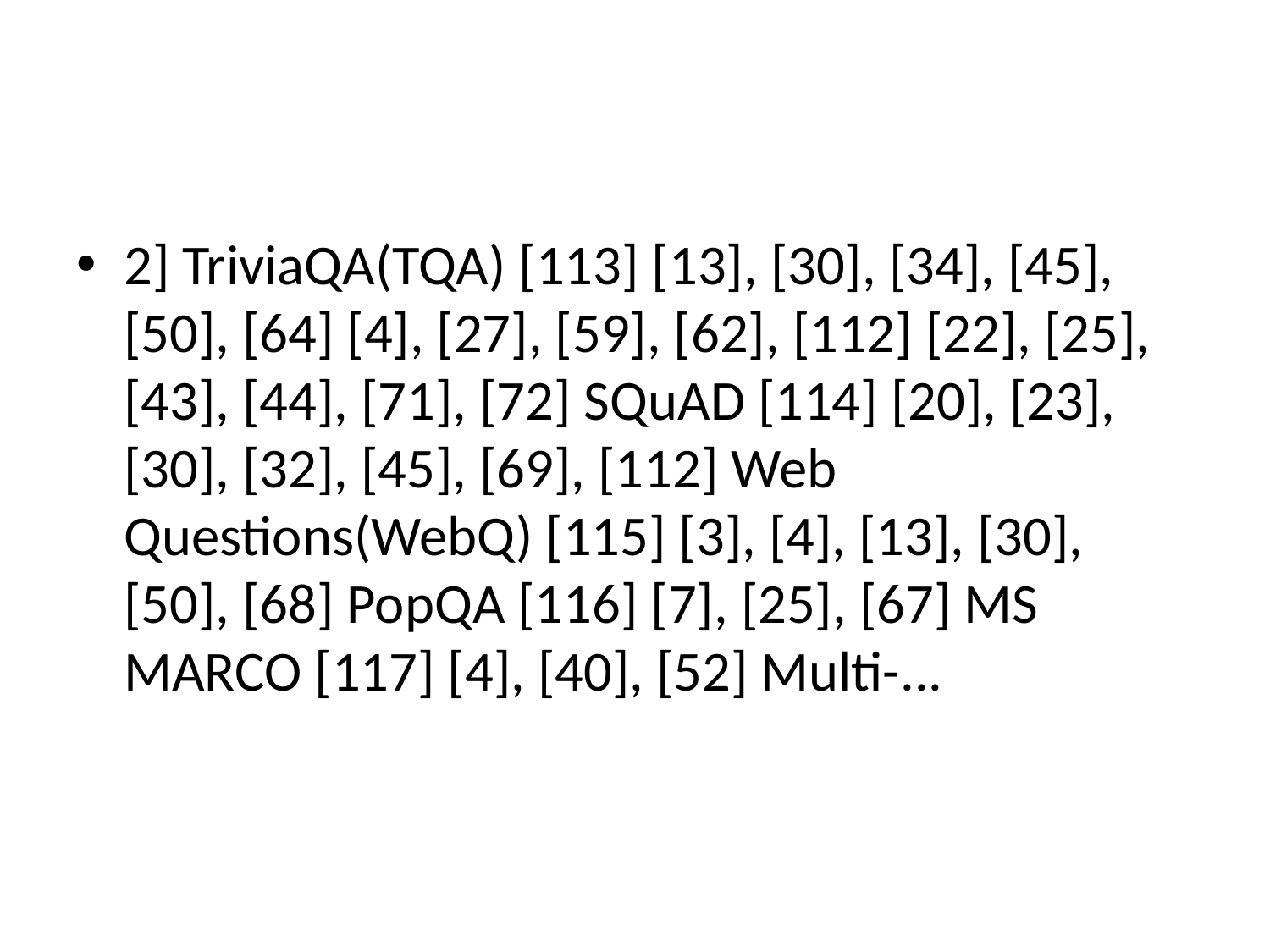

#
2] TriviaQA(TQA) [113] [13], [30], [34], [45], [50], [64] [4], [27], [59], [62], [112] [22], [25], [43], [44], [71], [72] SQuAD [114] [20], [23], [30], [32], [45], [69], [112] Web Questions(WebQ) [115] [3], [4], [13], [30], [50], [68] PopQA [116] [7], [25], [67] MS MARCO [117] [4], [40], [52] Multi-...